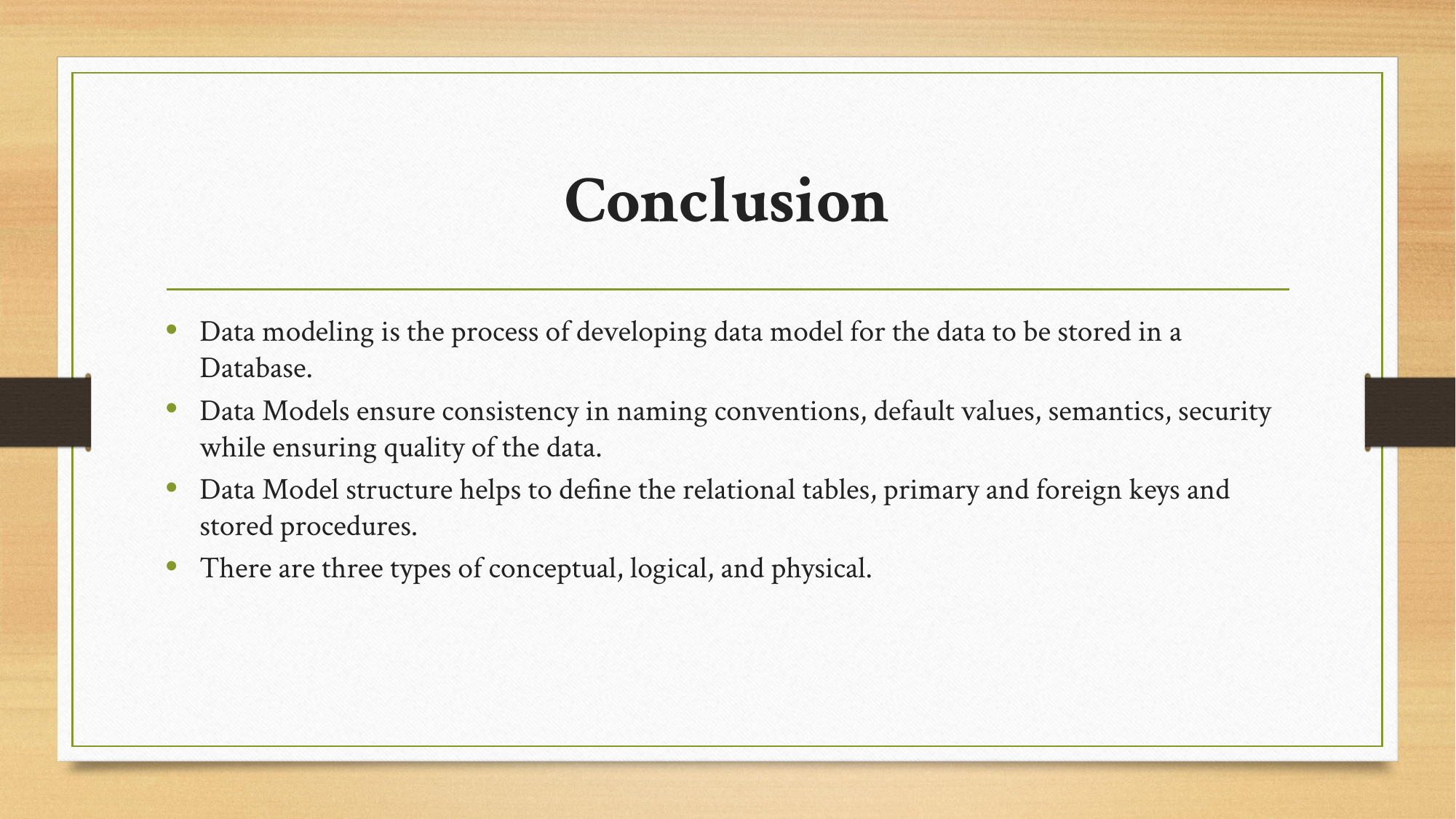

# Conclusion
Data modeling is the process of developing data model for the data to be stored in a Database.
Data Models ensure consistency in naming conventions, default values, semantics, security while ensuring quality of the data.
Data Model structure helps to define the relational tables, primary and foreign keys and stored procedures.
There are three types of conceptual, logical, and physical.